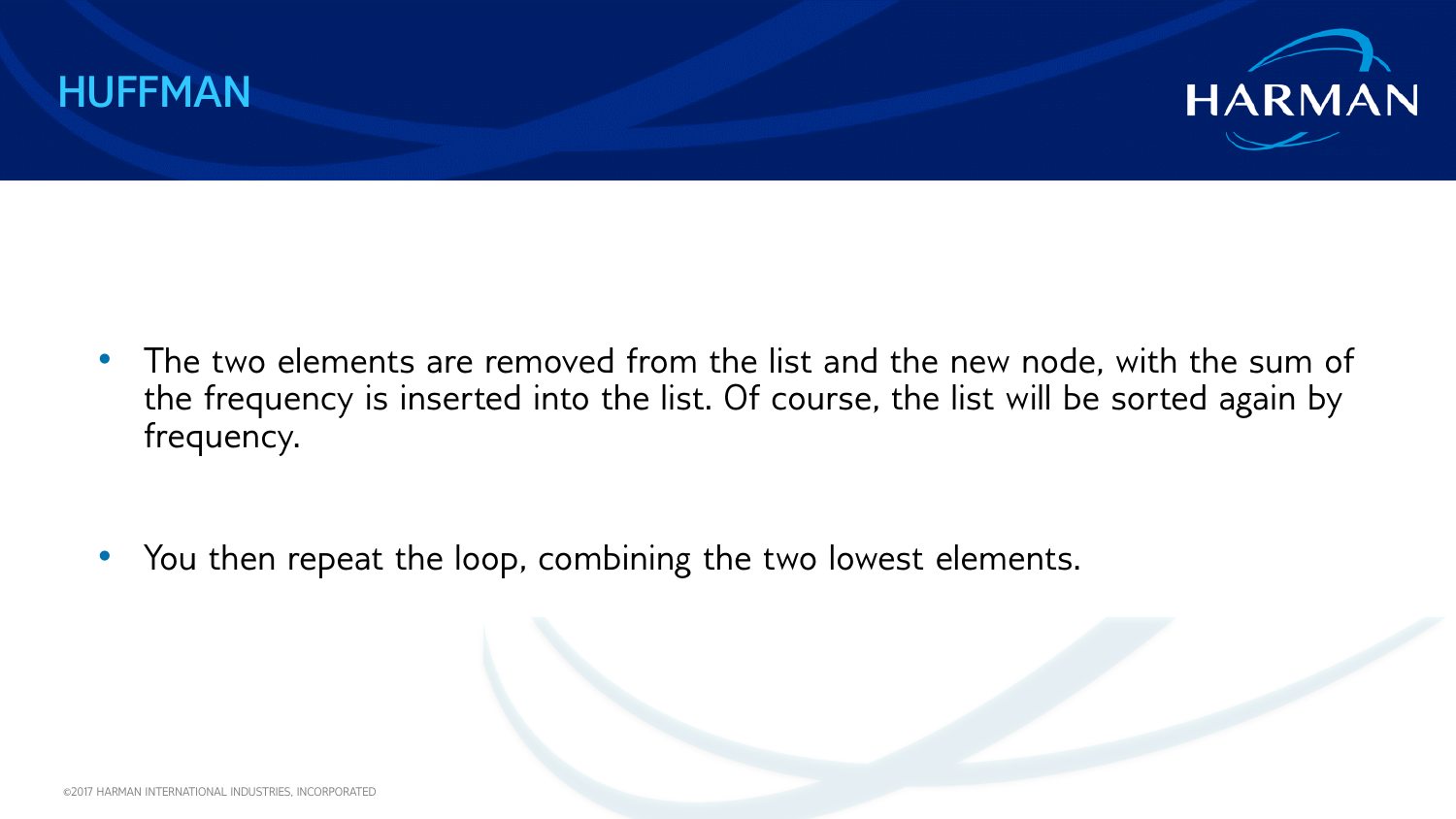

Huffman

#

The two elements are removed from the list and the new node, with the sum of the frequency is inserted into the list. Of course, the list will be sorted again by frequency.

You then repeat the loop, combining the two lowest elements.